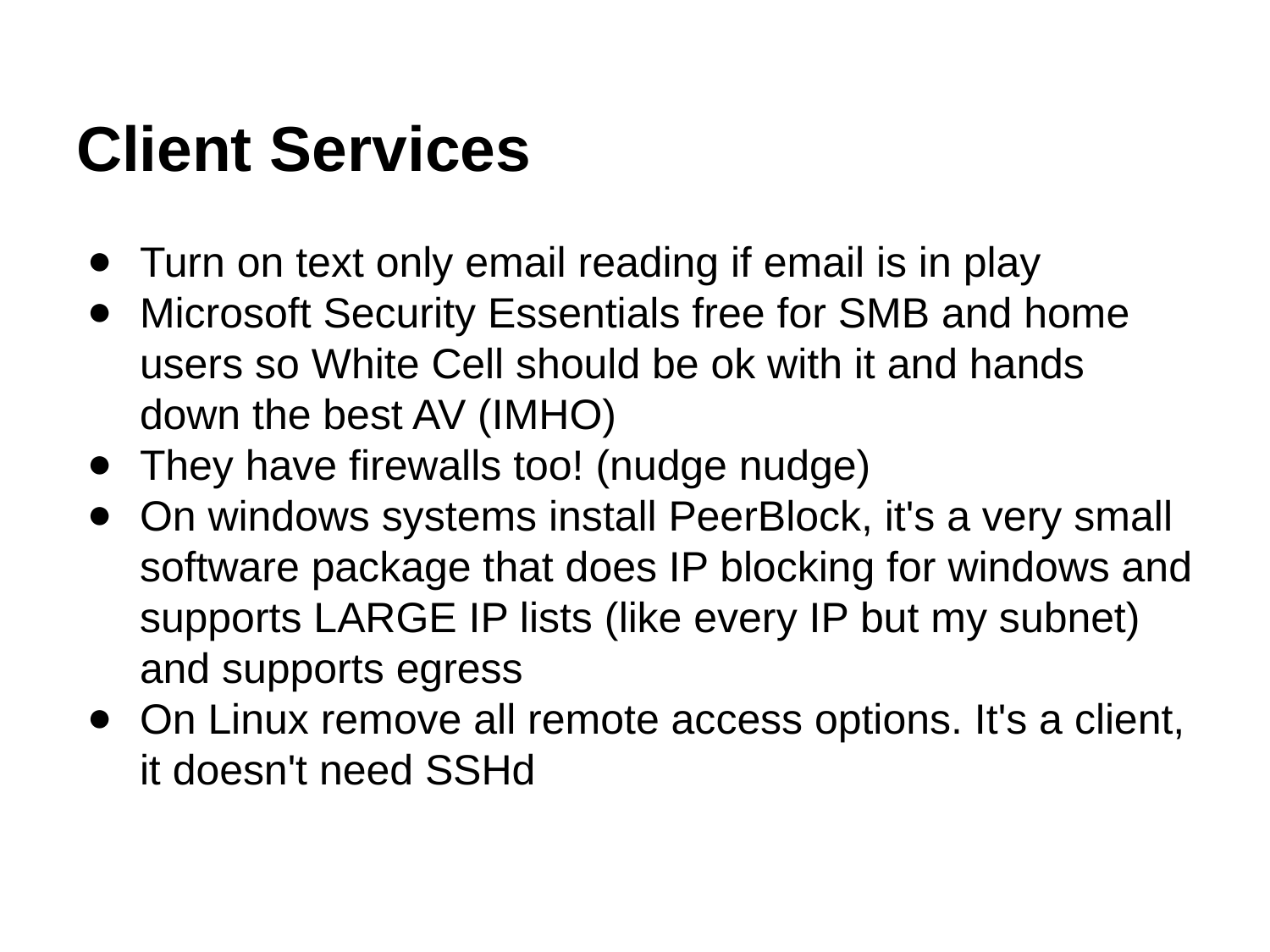

# Client Services
Turn on text only email reading if email is in play
Microsoft Security Essentials free for SMB and home users so White Cell should be ok with it and hands down the best AV (IMHO)
They have firewalls too! (nudge nudge)
On windows systems install PeerBlock, it's a very small software package that does IP blocking for windows and supports LARGE IP lists (like every IP but my subnet) and supports egress
On Linux remove all remote access options. It's a client, it doesn't need SSHd